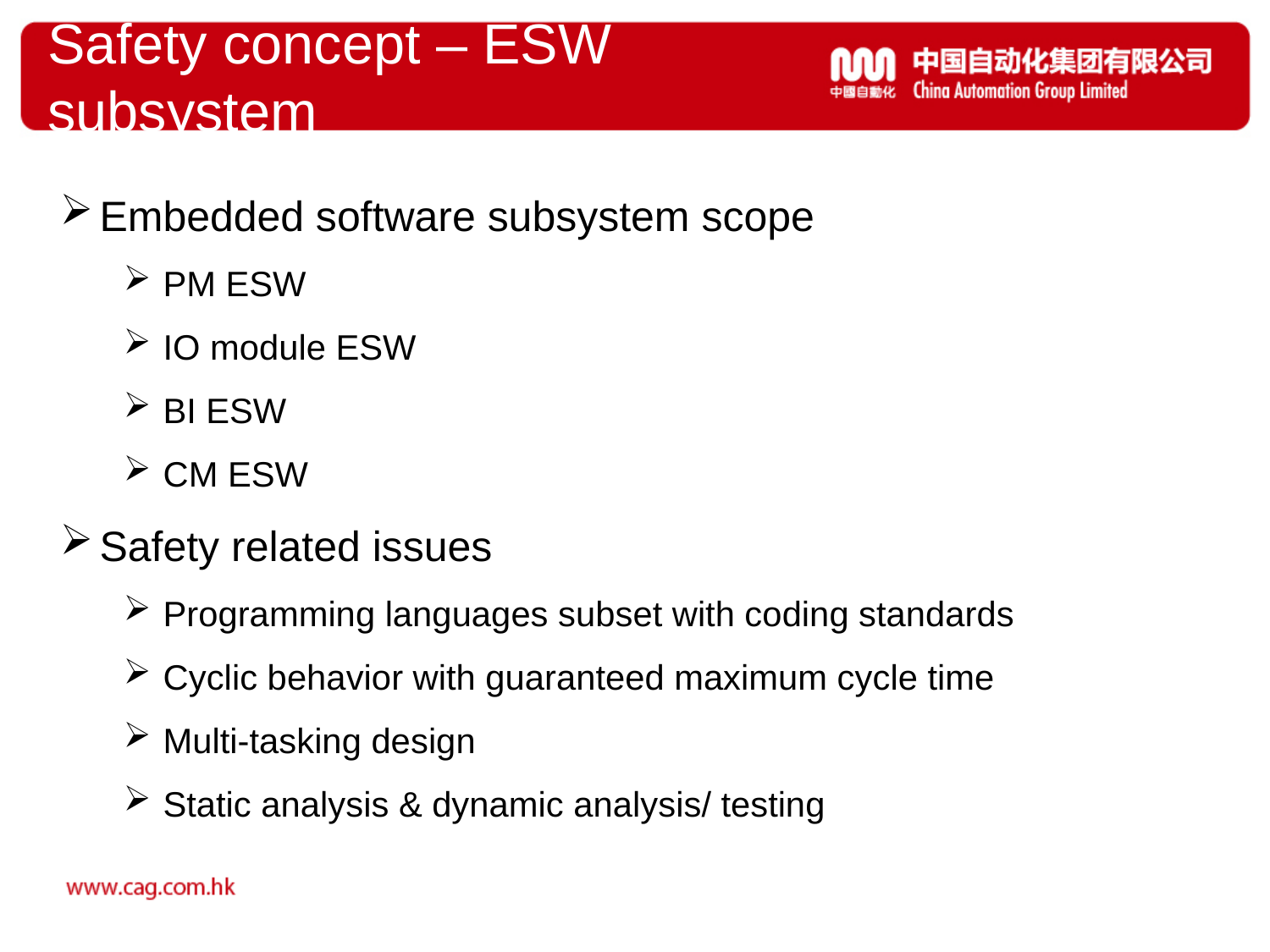

# Safety concept – ESW subsystem

Embedded software subsystem scope
PM ESW
IO module ESW
BI ESW
CM ESW
Safety related issues
Programming languages subset with coding standards
Cyclic behavior with guaranteed maximum cycle time
Multi-tasking design
Static analysis & dynamic analysis/ testing